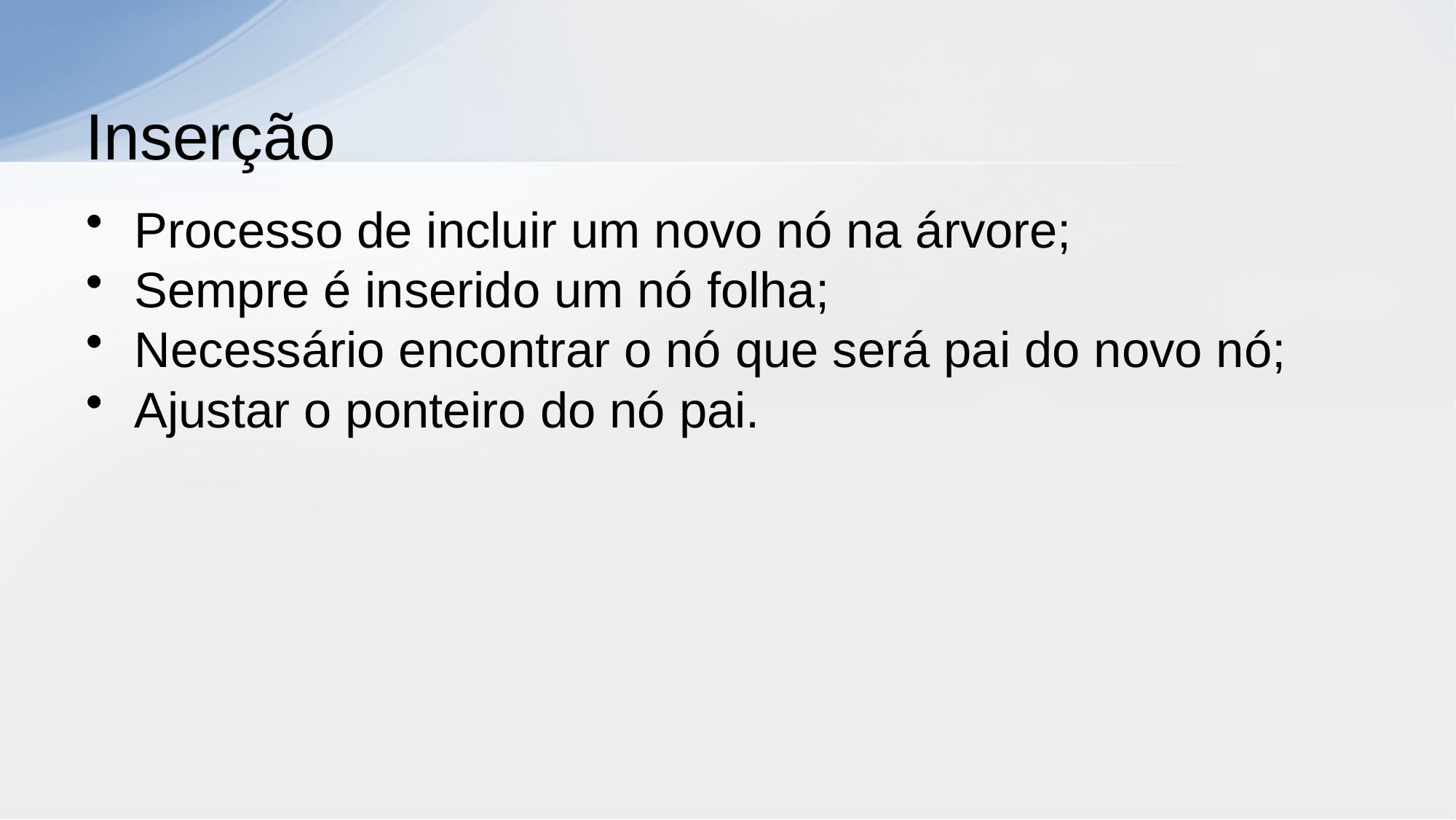

# Inserção
Processo de incluir um novo nó na árvore;
Sempre é inserido um nó folha;
Necessário encontrar o nó que será pai do novo nó;
Ajustar o ponteiro do nó pai.